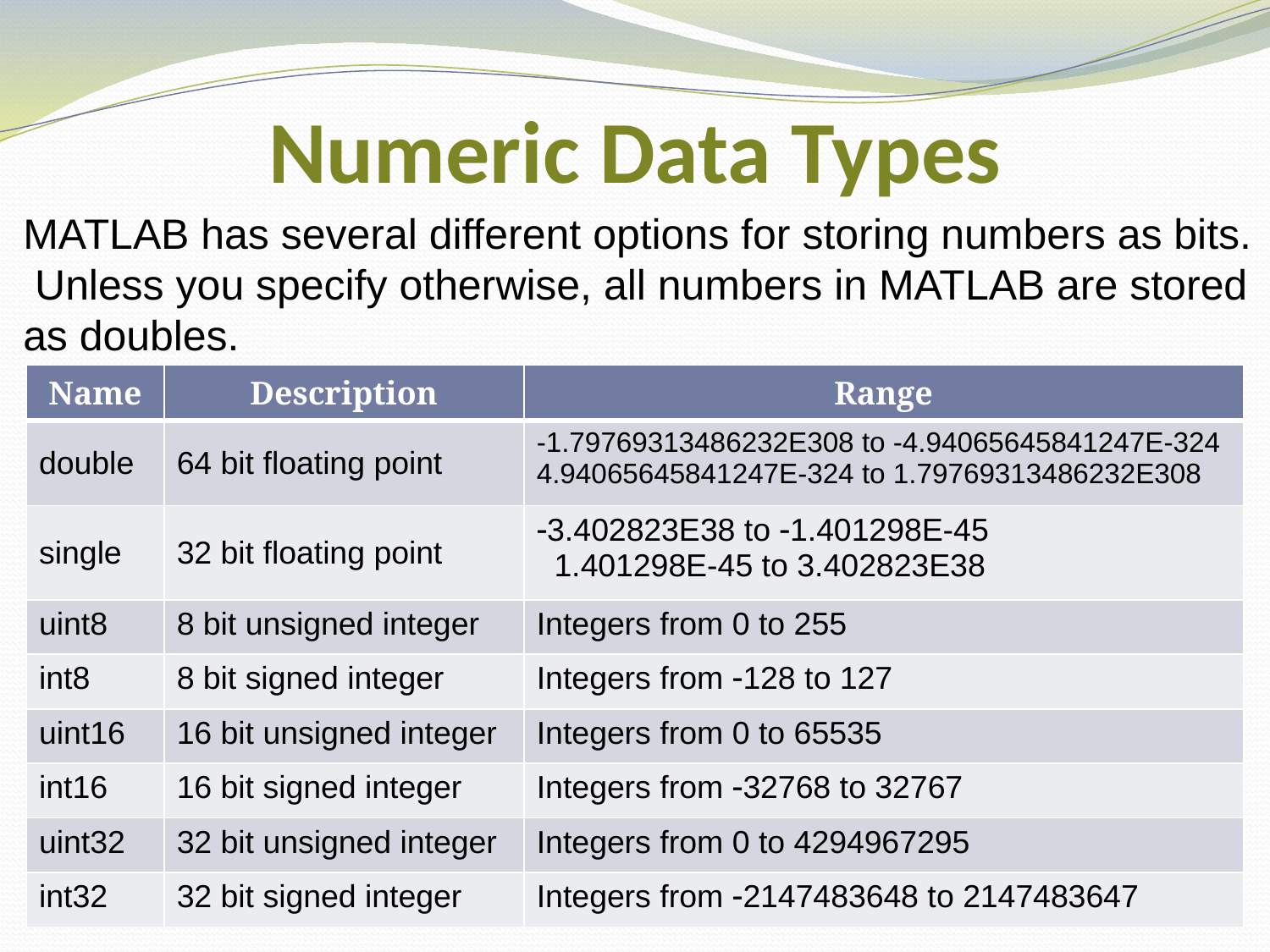

# Numeric Data Types
MATLAB has several different options for storing numbers as bits.  Unless you specify otherwise, all numbers in MATLAB are stored as doubles.
| Name | Description | Range |
| --- | --- | --- |
| double | 64 bit floating point | -1.79769313486232E308 to -4.94065645841247E-324 4.94065645841247E-324 to 1.79769313486232E308 |
| single | 32 bit floating point | −3.402823E38 to −1.401298E-45 1.401298E-45 to 3.402823E38 |
| uint8 | 8 bit unsigned integer | Integers from 0 to 255 |
| int8 | 8 bit signed integer | Integers from −128 to 127 |
| uint16 | 16 bit unsigned integer | Integers from 0 to 65535 |
| int16 | 16 bit signed integer | Integers from −32768 to 32767 |
| uint32 | 32 bit unsigned integer | Integers from 0 to 4294967295 |
| int32 | 32 bit signed integer | Integers from −2147483648 to 2147483647 |